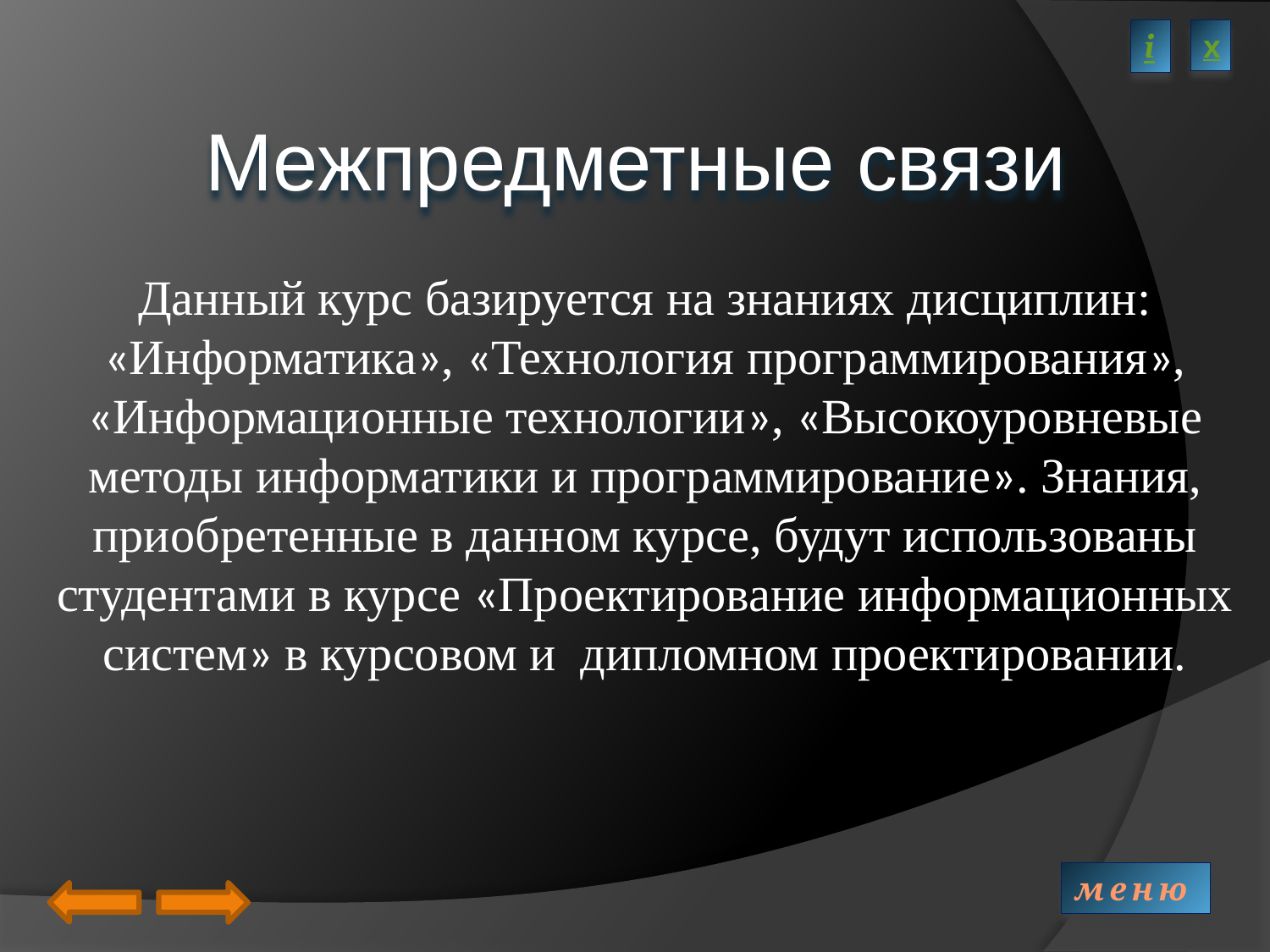

i
х
# Межпредметные связи

Данный курс базируется на знаниях дисциплин: «Информатика», «Технология программирования», «Информационные технологии», «Высокоуровневые методы информатики и программирование». Знания, приобретенные в данном курсе, будут использованы студентами в курсе «Проектирование информационных систем» в курсовом и  дипломном проектировании.
меню